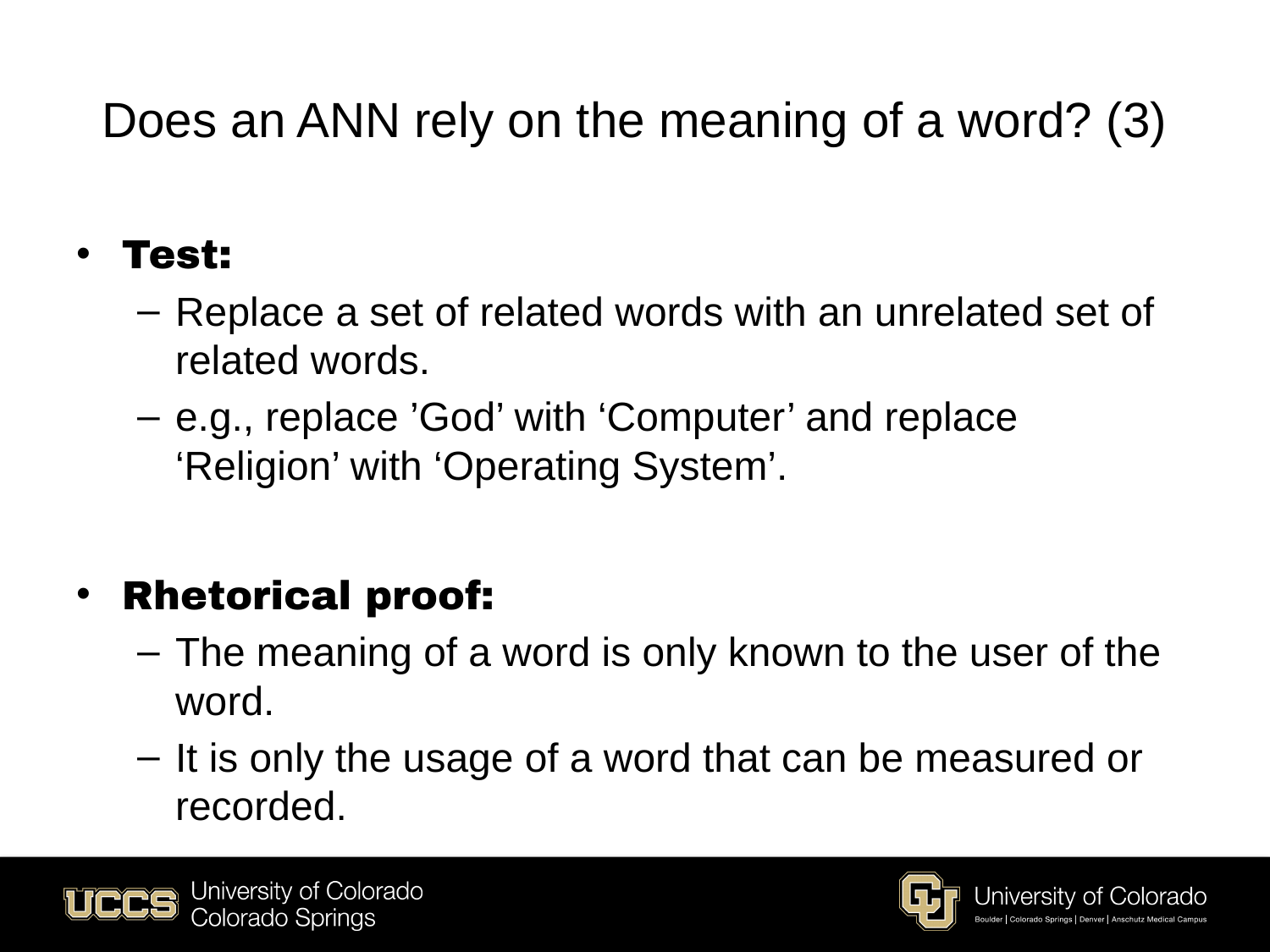

# Does an ANN rely on the meaning of a word? (3)
Test:
Replace a set of related words with an unrelated set of related words.
e.g., replace ’God’ with ‘Computer’ and replace ‘Religion’ with ‘Operating System’.

Rhetorical proof:
The meaning of a word is only known to the user of the word.
It is only the usage of a word that can be measured or recorded.